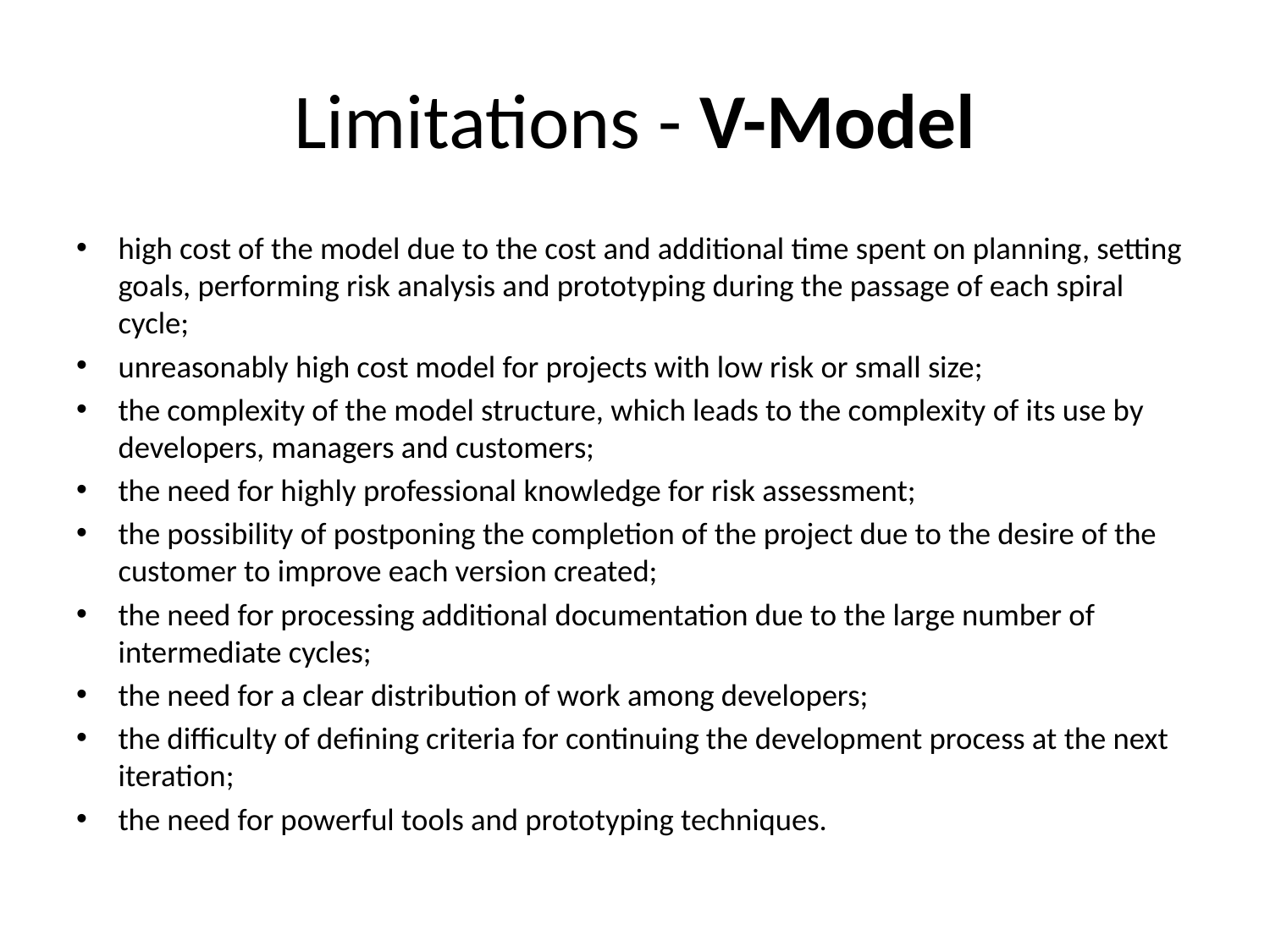

# Limitations - V-Model
high cost of the model due to the cost and additional time spent on planning, setting goals, performing risk analysis and prototyping during the passage of each spiral cycle;
unreasonably high cost model for projects with low risk or small size;
the complexity of the model structure, which leads to the complexity of its use by developers, managers and customers;
the need for highly professional knowledge for risk assessment;
the possibility of postponing the completion of the project due to the desire of the customer to improve each version created;
the need for processing additional documentation due to the large number of intermediate cycles;
the need for a clear distribution of work among developers;
the difficulty of defining criteria for continuing the development process at the next iteration;
the need for powerful tools and prototyping techniques.